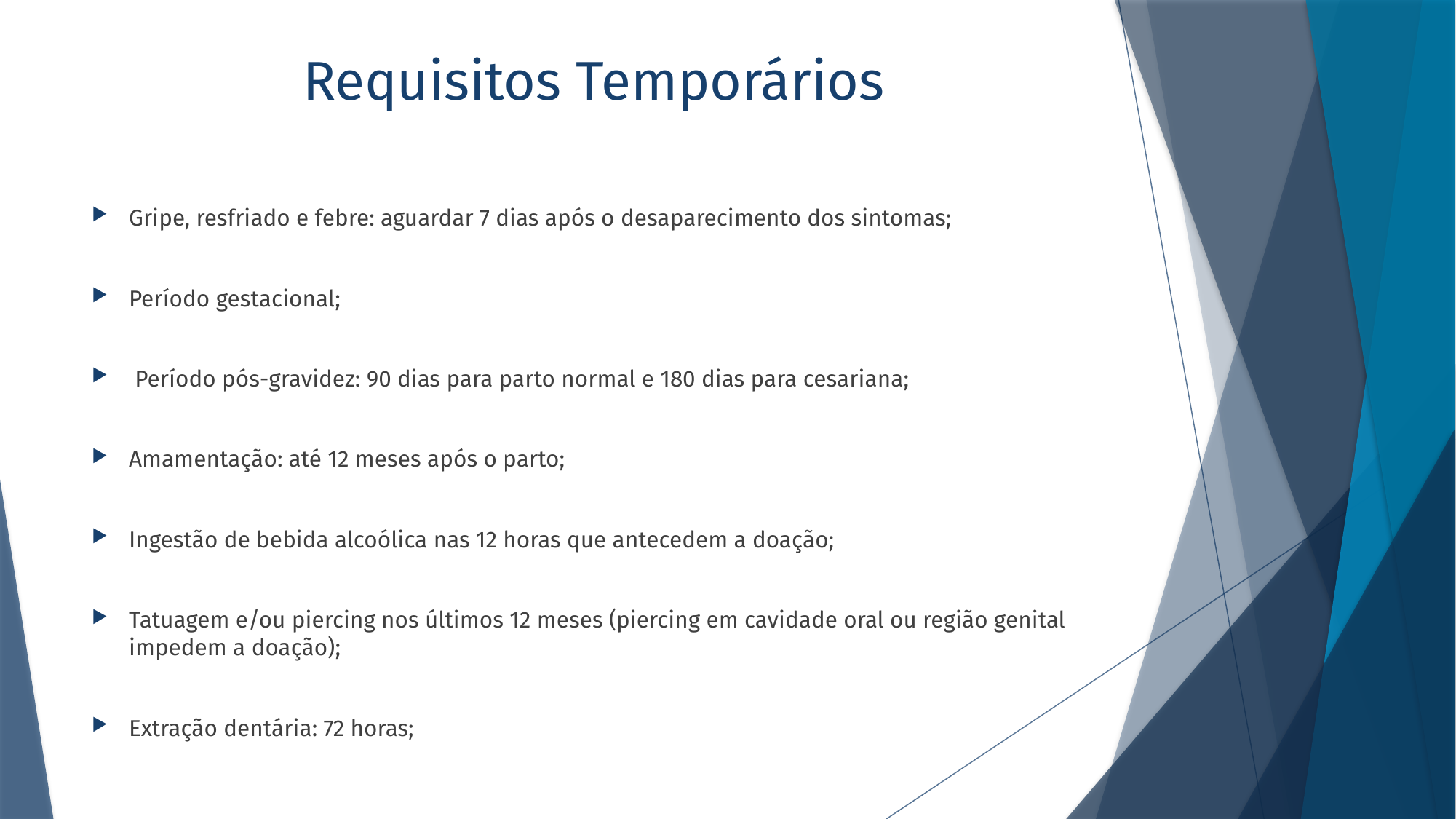

# Requisitos Temporários
Gripe, resfriado e febre: aguardar 7 dias após o desaparecimento dos sintomas;

Período gestacional;

 Período pós-gravidez: 90 dias para parto normal e 180 dias para cesariana;

Amamentação: até 12 meses após o parto;

Ingestão de bebida alcoólica nas 12 horas que antecedem a doação;

Tatuagem e/ou piercing nos últimos 12 meses (piercing em cavidade oral ou região genital impedem a doação);

Extração dentária: 72 horas;